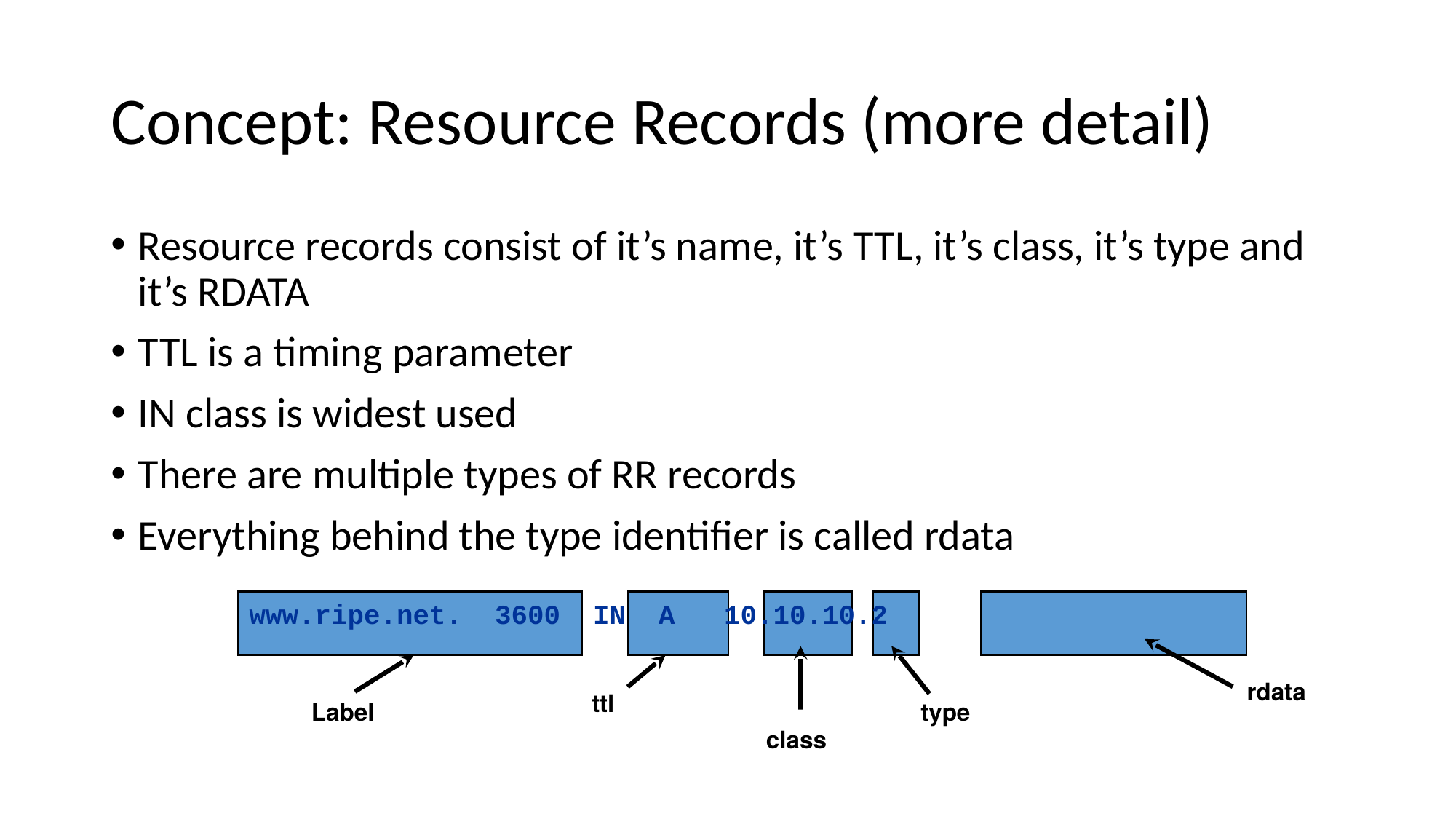

# Concept: Resource Records (more detail)
Resource records consist of it’s name, it’s TTL, it’s class, it’s type and it’s RDATA
TTL is a timing parameter
IN class is widest used
There are multiple types of RR records
Everything behind the type identifier is called rdata
www.ripe.net.  3600  IN  A   10.10.10.2

rdata
ttl
Label
type
class